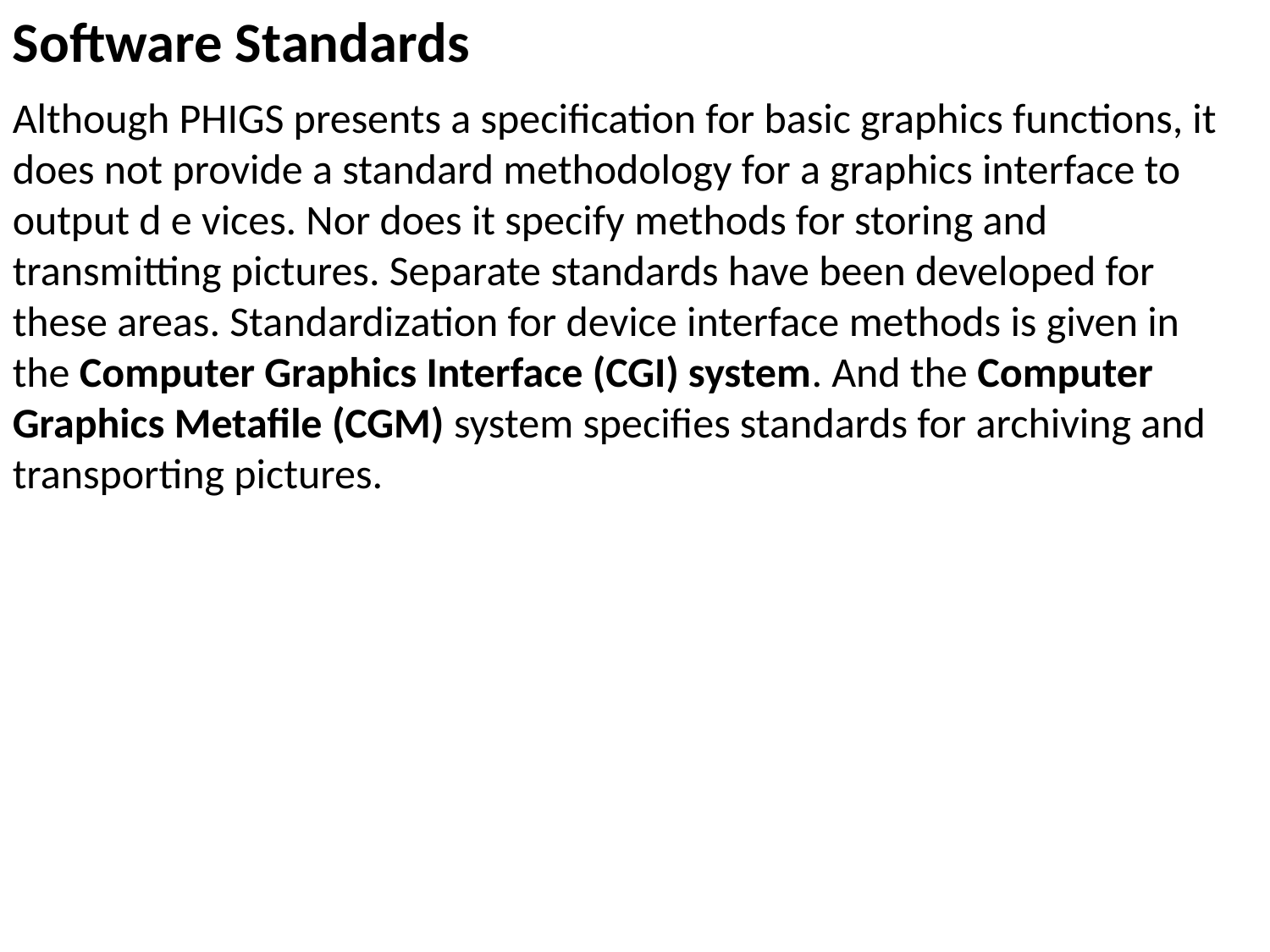

Software Standards
Although PHIGS presents a specification for basic graphics functions, it does not provide a standard methodology for a graphics interface to output d e vices. Nor does it specify methods for storing and transmitting pictures. Separate standards have been developed for these areas. Standardization for device interface methods is given in the Computer Graphics Interface (CGI) system. And the Computer Graphics Metafile (CGM) system specifies standards for archiving and transporting pictures.